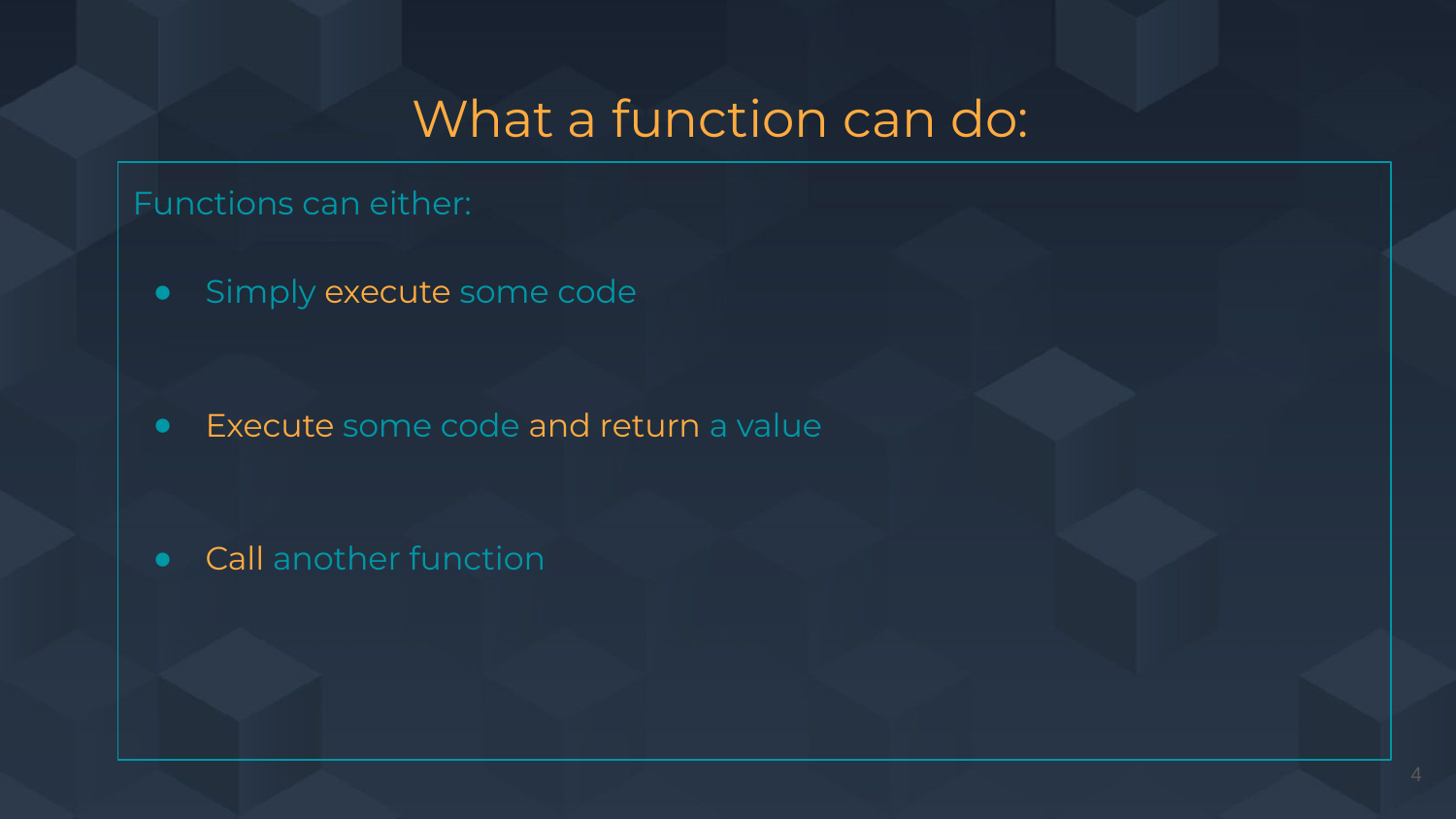

# What a function can do:
Functions can either:

Simply execute some code

Execute some code and return a value

Call another function
4